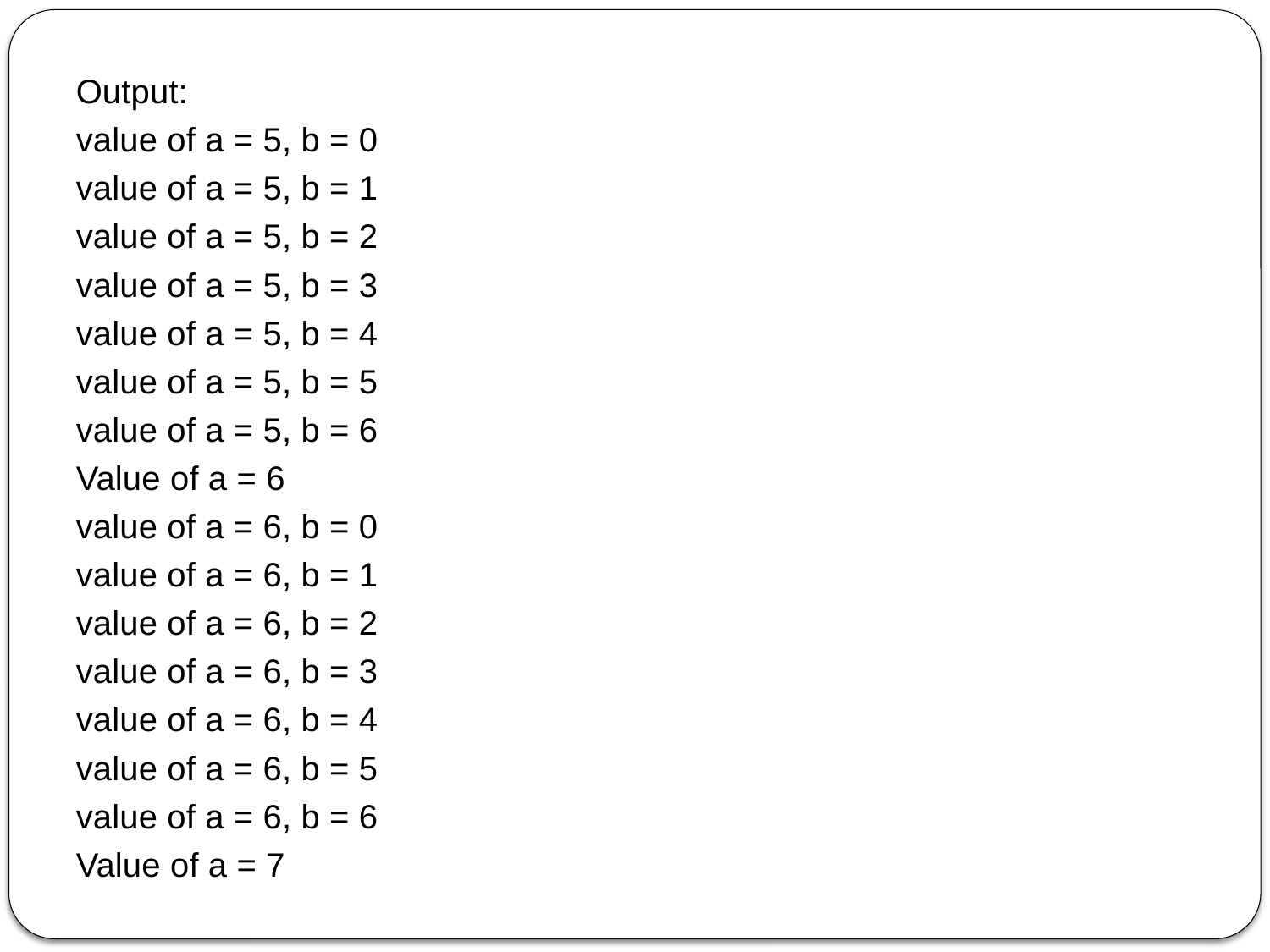

Output:
value of a = 5, b = 0
value of a = 5, b = 1
value of a = 5, b = 2
value of a = 5, b = 3
value of a = 5, b = 4
value of a = 5, b = 5
value of a = 5, b = 6
Value of a = 6
value of a = 6, b = 0
value of a = 6, b = 1
value of a = 6, b = 2
value of a = 6, b = 3
value of a = 6, b = 4
value of a = 6, b = 5
value of a = 6, b = 6
Value of a = 7